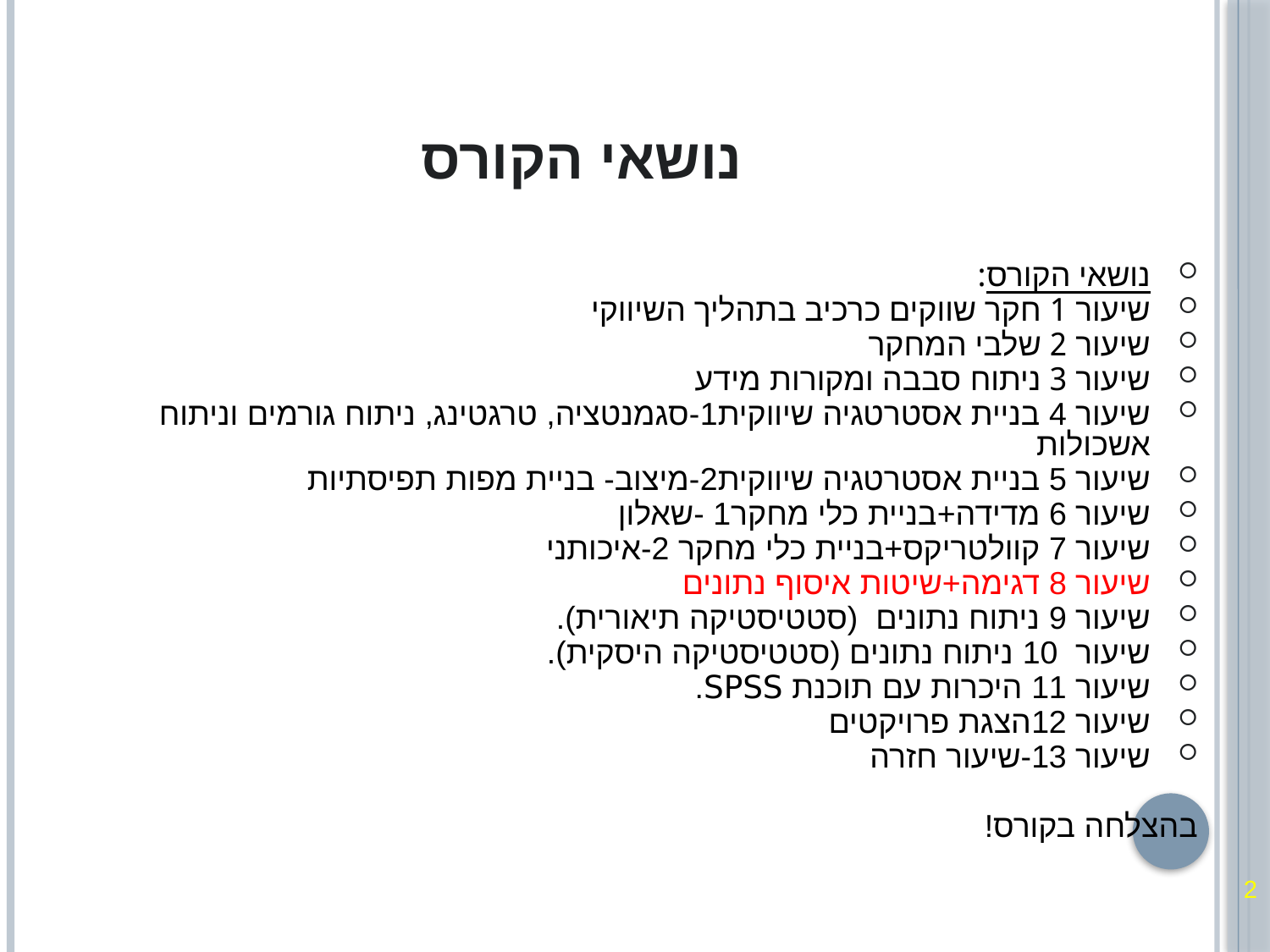

# נושאי הקורס
נושאי הקורס:
שיעור 1 חקר שווקים כרכיב בתהליך השיווקי
שיעור 2 שלבי המחקר
שיעור 3 ניתוח סבבה ומקורות מידע
שיעור 4 בניית אסטרטגיה שיווקית1-סגמנטציה, טרגטינג, ניתוח גורמים וניתוח אשכולות
שיעור 5 בניית אסטרטגיה שיווקית2-מיצוב- בניית מפות תפיסתיות
שיעור 6 מדידה+בניית כלי מחקר1 -שאלון
שיעור 7 קוולטריקס+בניית כלי מחקר 2-איכותני
שיעור 8 דגימה+שיטות איסוף נתונים
שיעור 9 ניתוח נתונים  (סטטיסטיקה תיאורית).
שיעור  10 ניתוח נתונים (סטטיסטיקה היסקית).
שיעור 11 היכרות עם תוכנת SPSS.
שיעור 12הצגת פרויקטים
שיעור 13-שיעור חזרה

בהצלחה בקורס!
2